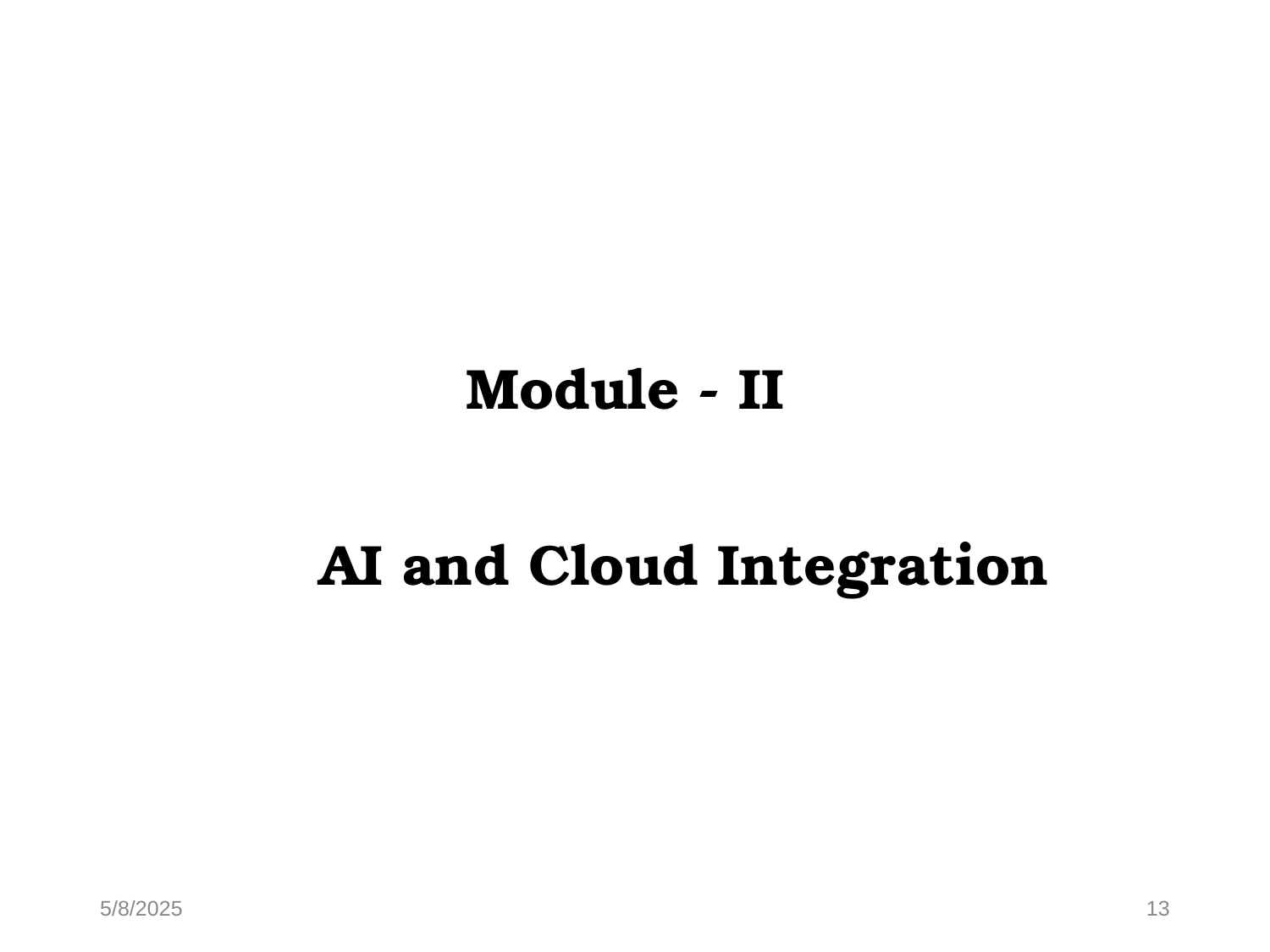

Module - II

AI and Cloud Integration
5/8/2025
13